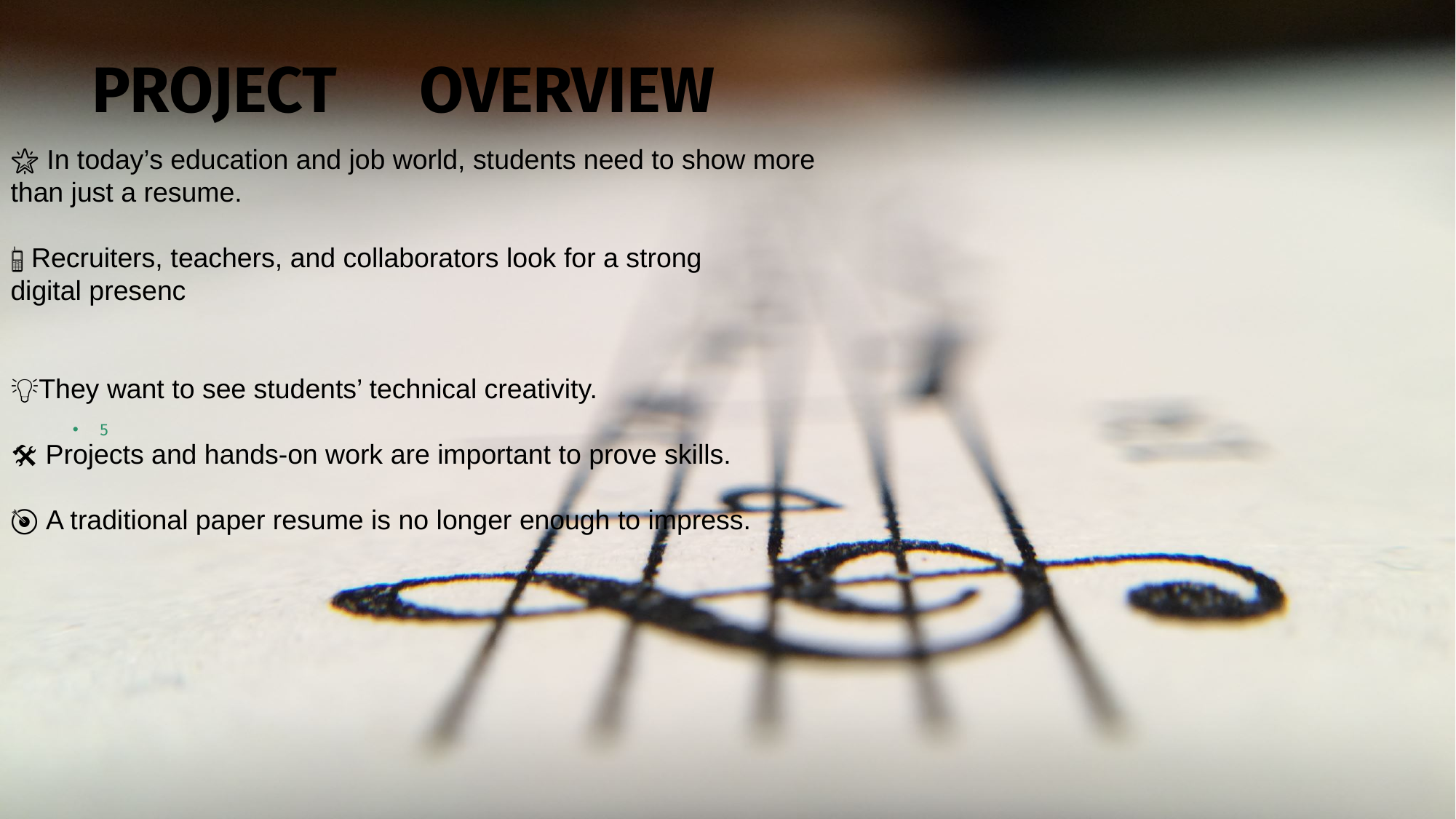

# PROJECT	OVERVIEW
5
🌟 In today’s education and job world, students need to show more than just a resume.​
​
📱 Recruiters, teachers, and collaborators look for a strong digital presenc​
​
​
💡They want to see students’ technical creativity.​
​
🛠️ Projects and hands-on work are important to prove skills.​
​
🎯 A traditional paper resume is no longer enough to impress.​